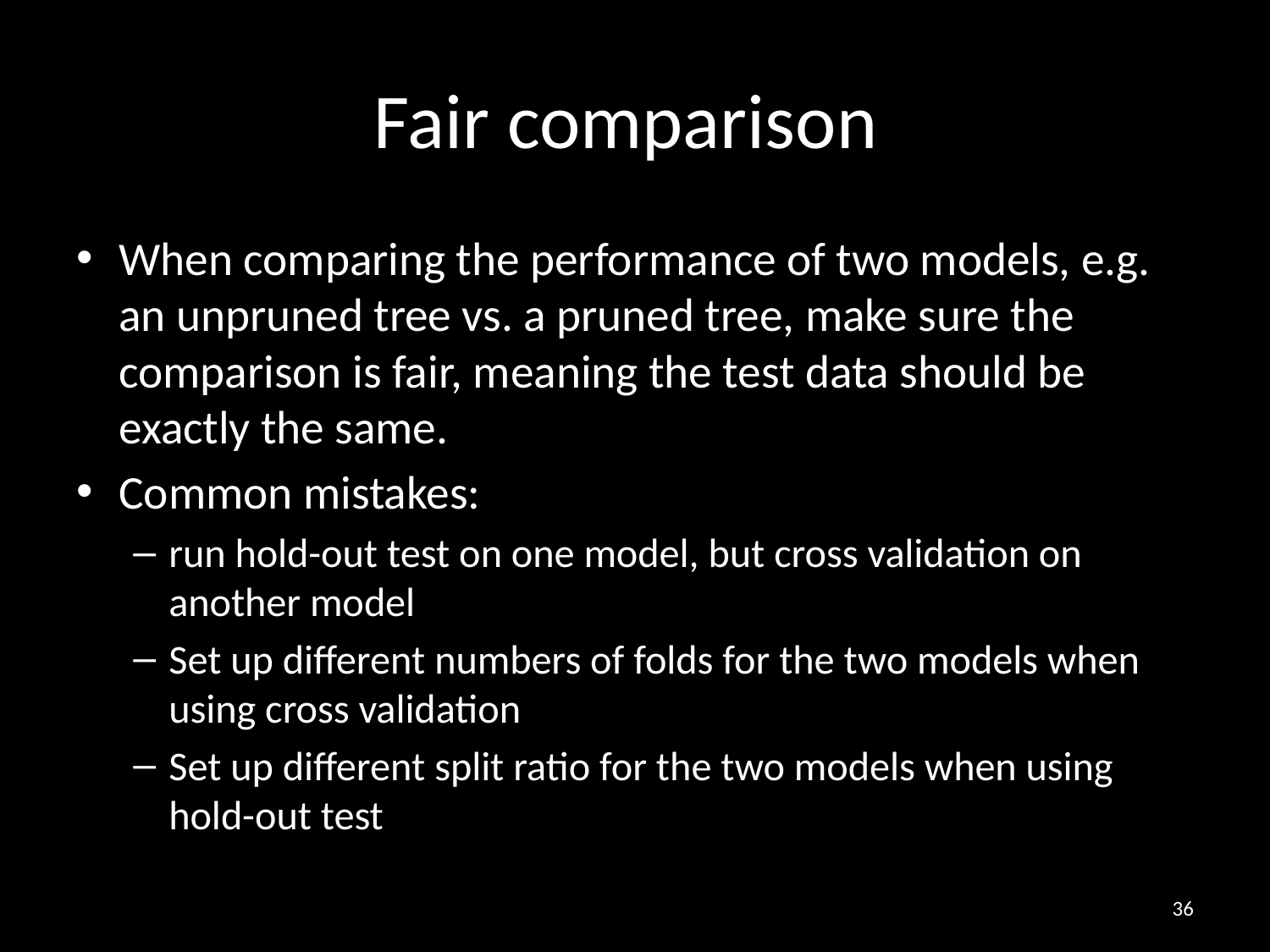

# Fair comparison
When comparing the performance of two models, e.g. an unpruned tree vs. a pruned tree, make sure the comparison is fair, meaning the test data should be exactly the same.
Common mistakes:
run hold-out test on one model, but cross validation on another model
Set up different numbers of folds for the two models when using cross validation
Set up different split ratio for the two models when using hold-out test
36